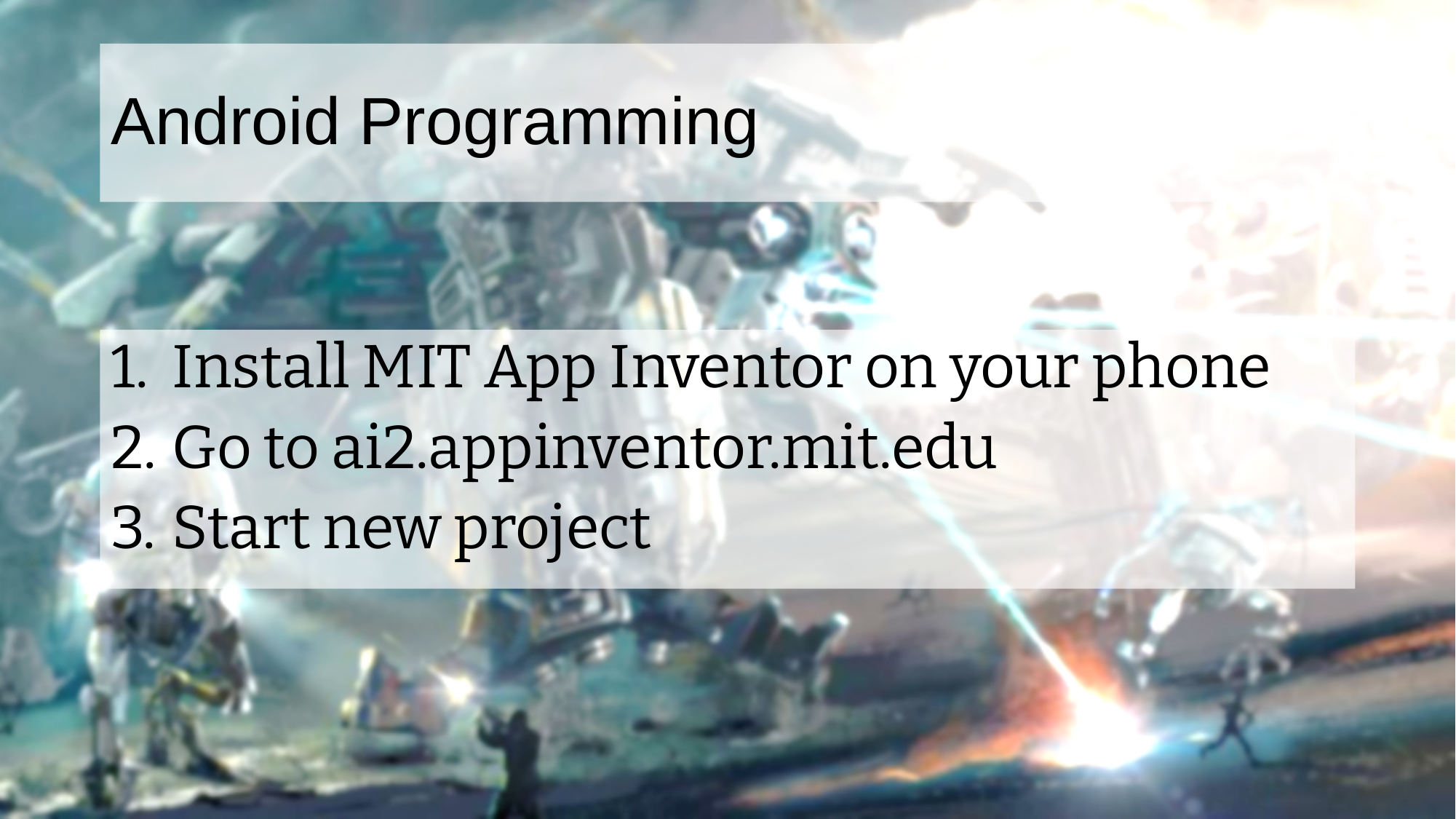

# Android Programming
Install MIT App Inventor on your phone
Go to ai2.appinventor.mit.edu
Start new project